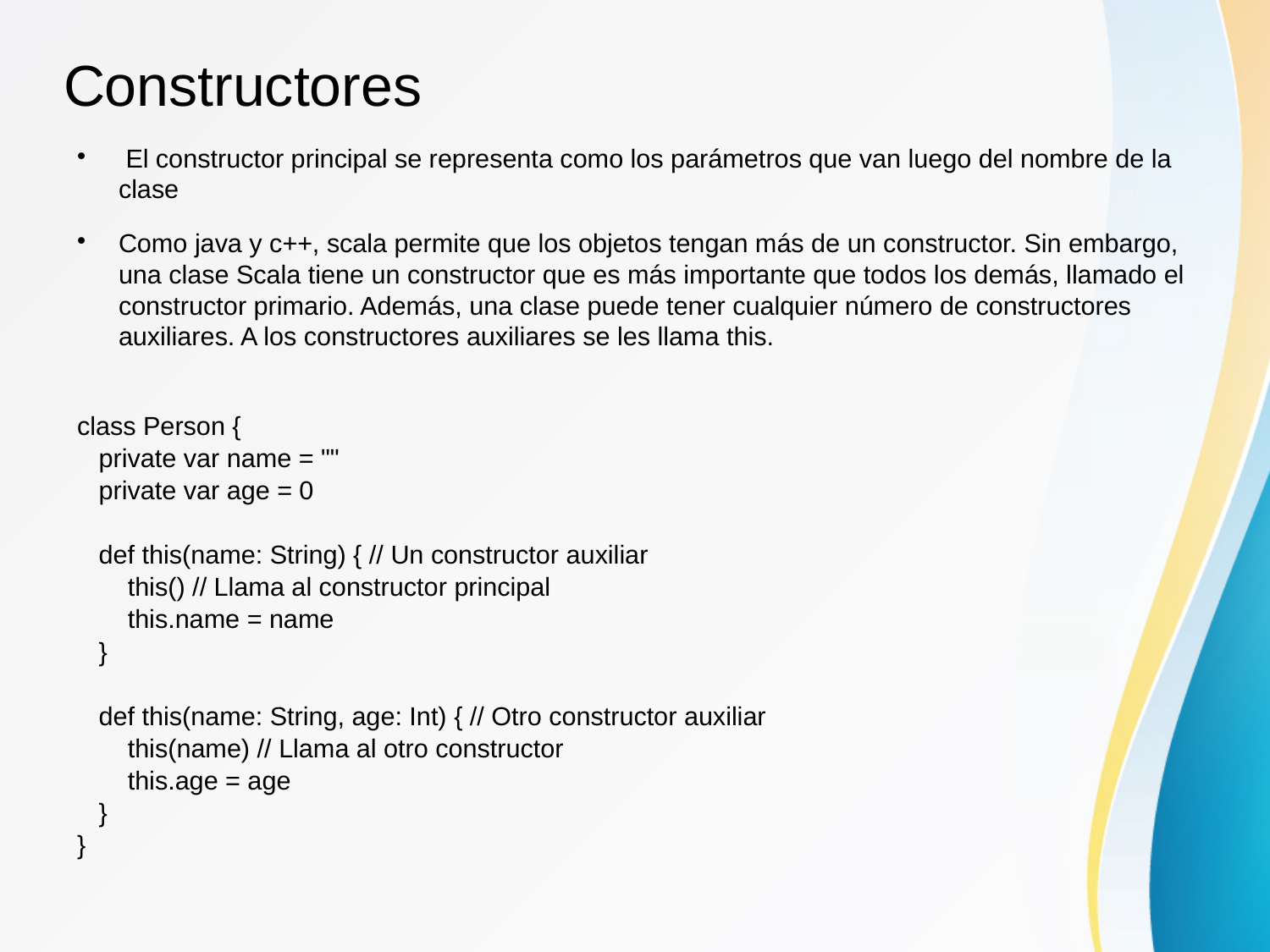

Constructores
 El constructor principal se representa como los parámetros que van luego del nombre de la clase
Como java y c++, scala permite que los objetos tengan más de un constructor. Sin embargo, una clase Scala tiene un constructor que es más importante que todos los demás, llamado el constructor primario. Además, una clase puede tener cualquier número de constructores auxiliares. A los constructores auxiliares se les llama this.

class Person {
   private var name = ""
   private var age = 0

   def this(name: String) { // Un constructor auxiliar
       this() // Llama al constructor principal
       this.name = name
   }

   def this(name: String, age: Int) { // Otro constructor auxiliar
       this(name) // Llama al otro constructor
       this.age = age
   }
}